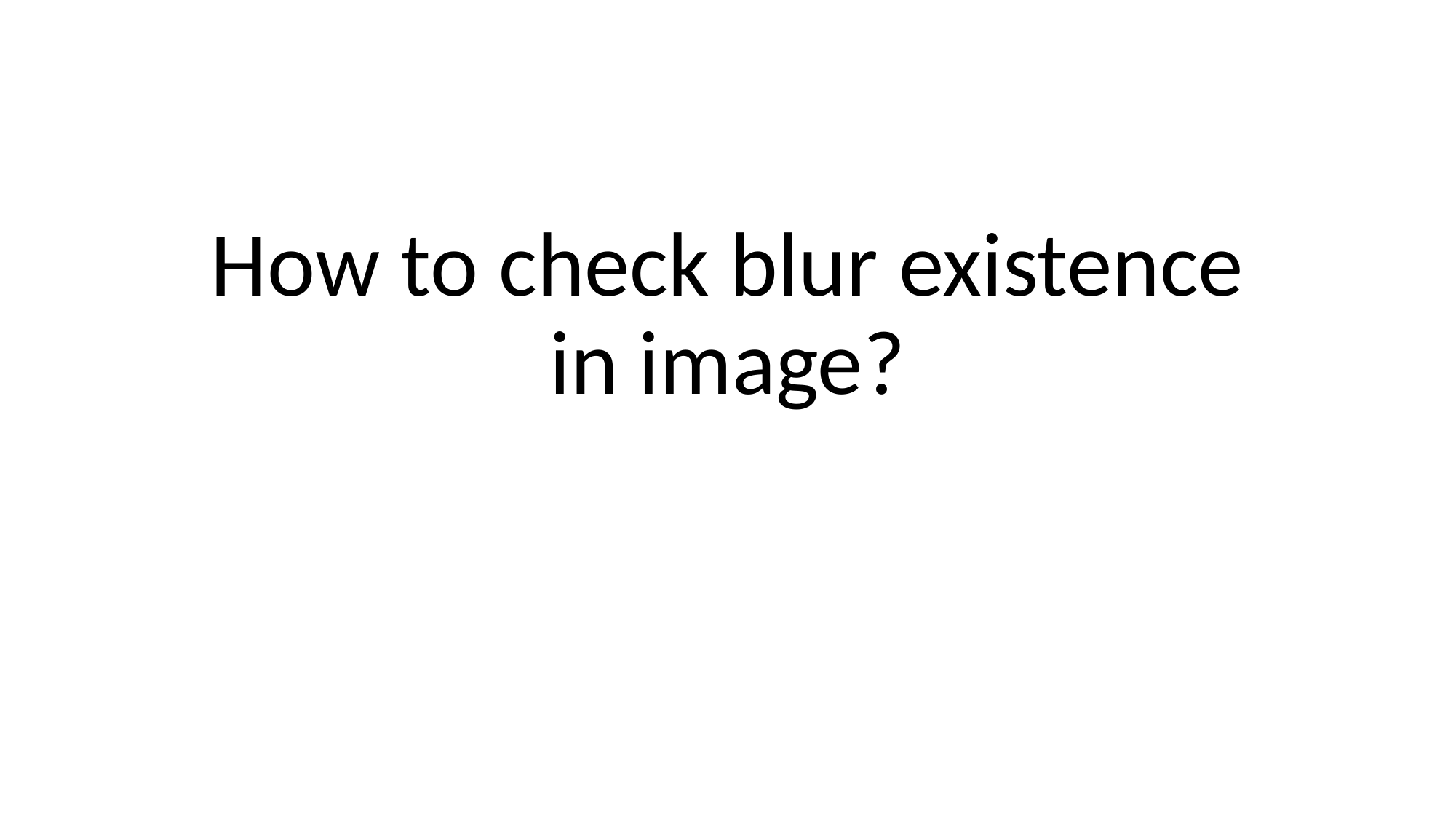

# How to check blur existence in image?